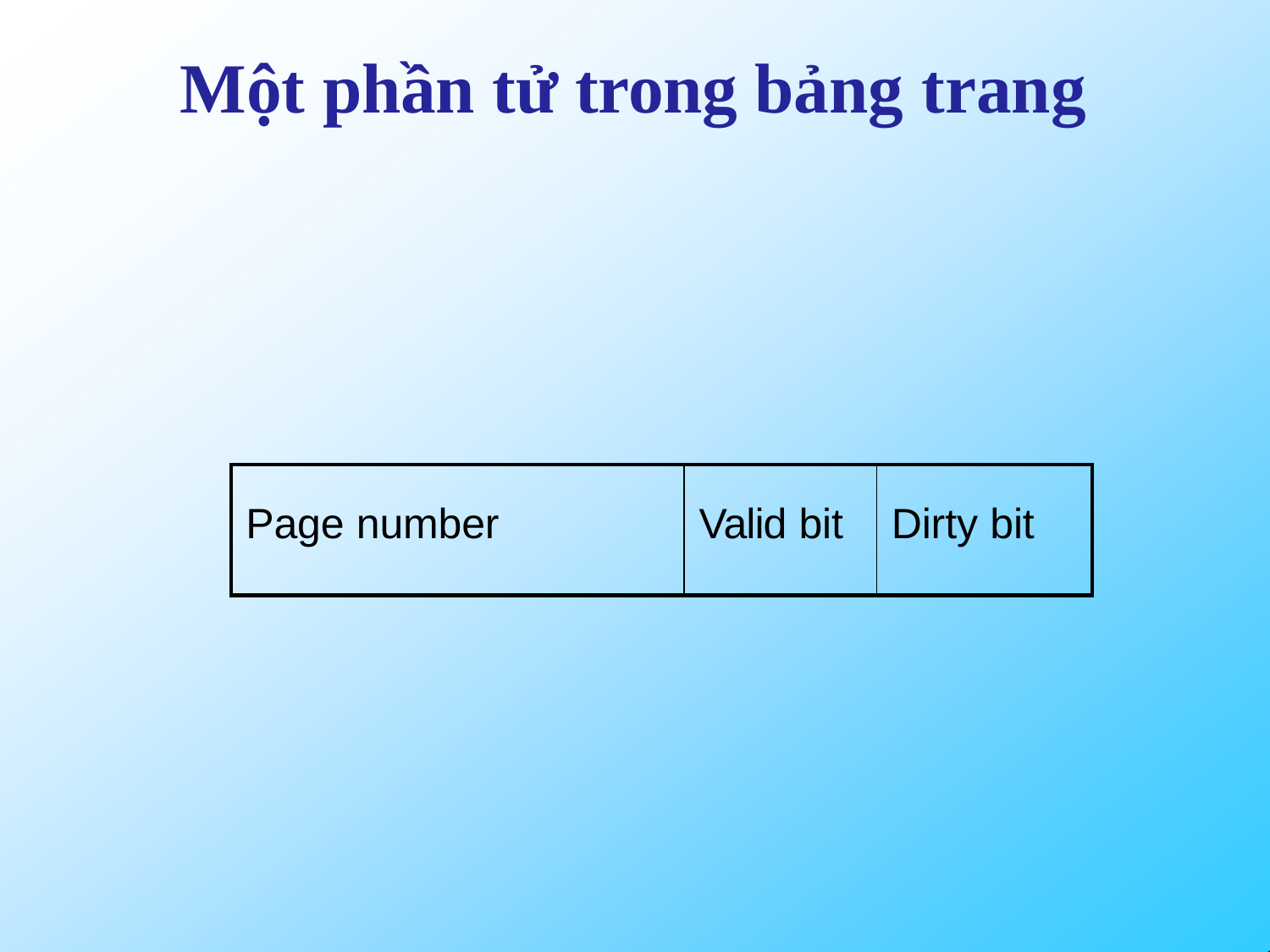

# Một phần tử trong bảng trang
| Page number | Valid bit | Dirty bit |
| --- | --- | --- |